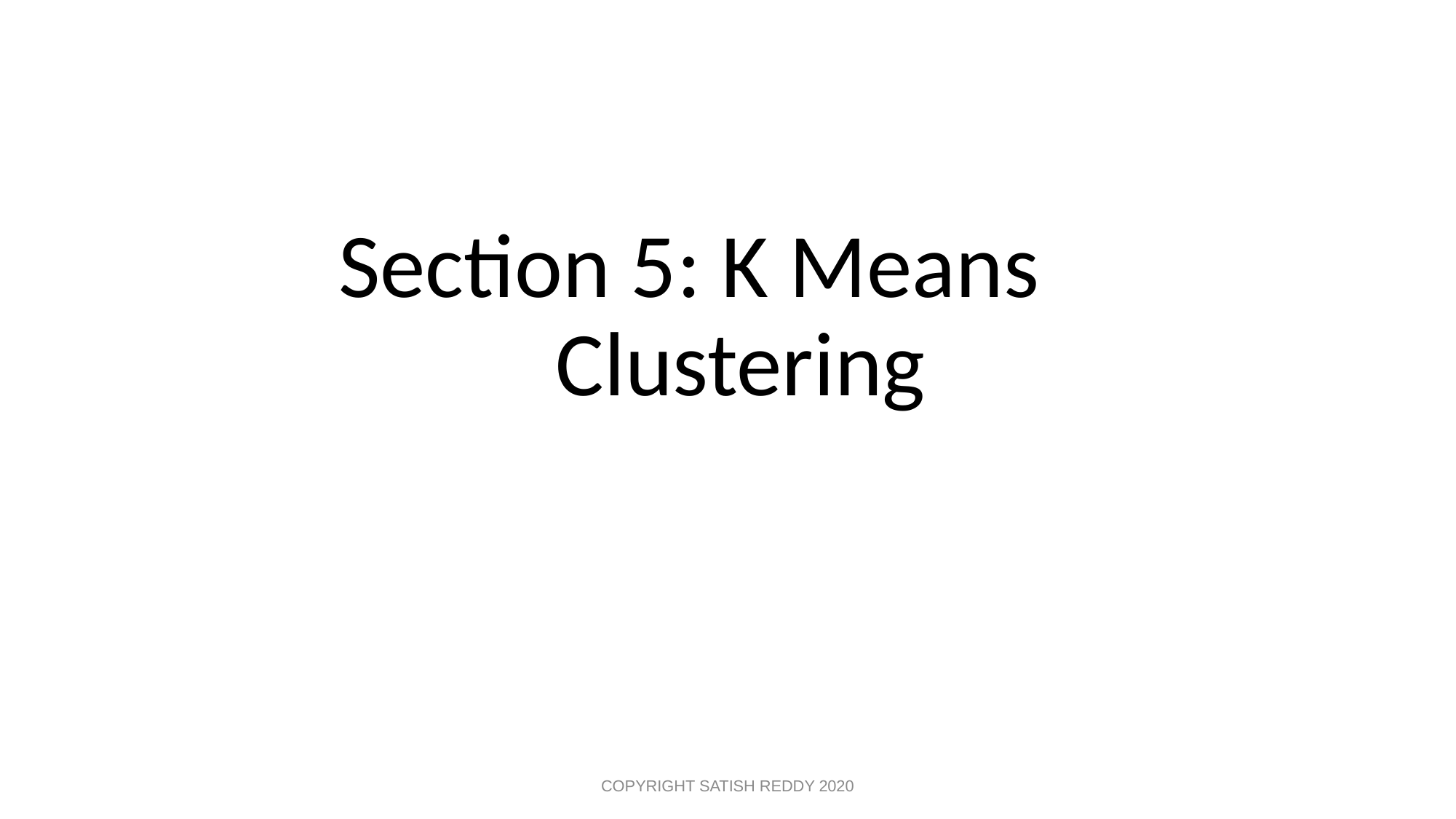

# Section 5: K Means       Clustering
Copyright Satish Reddy 2020